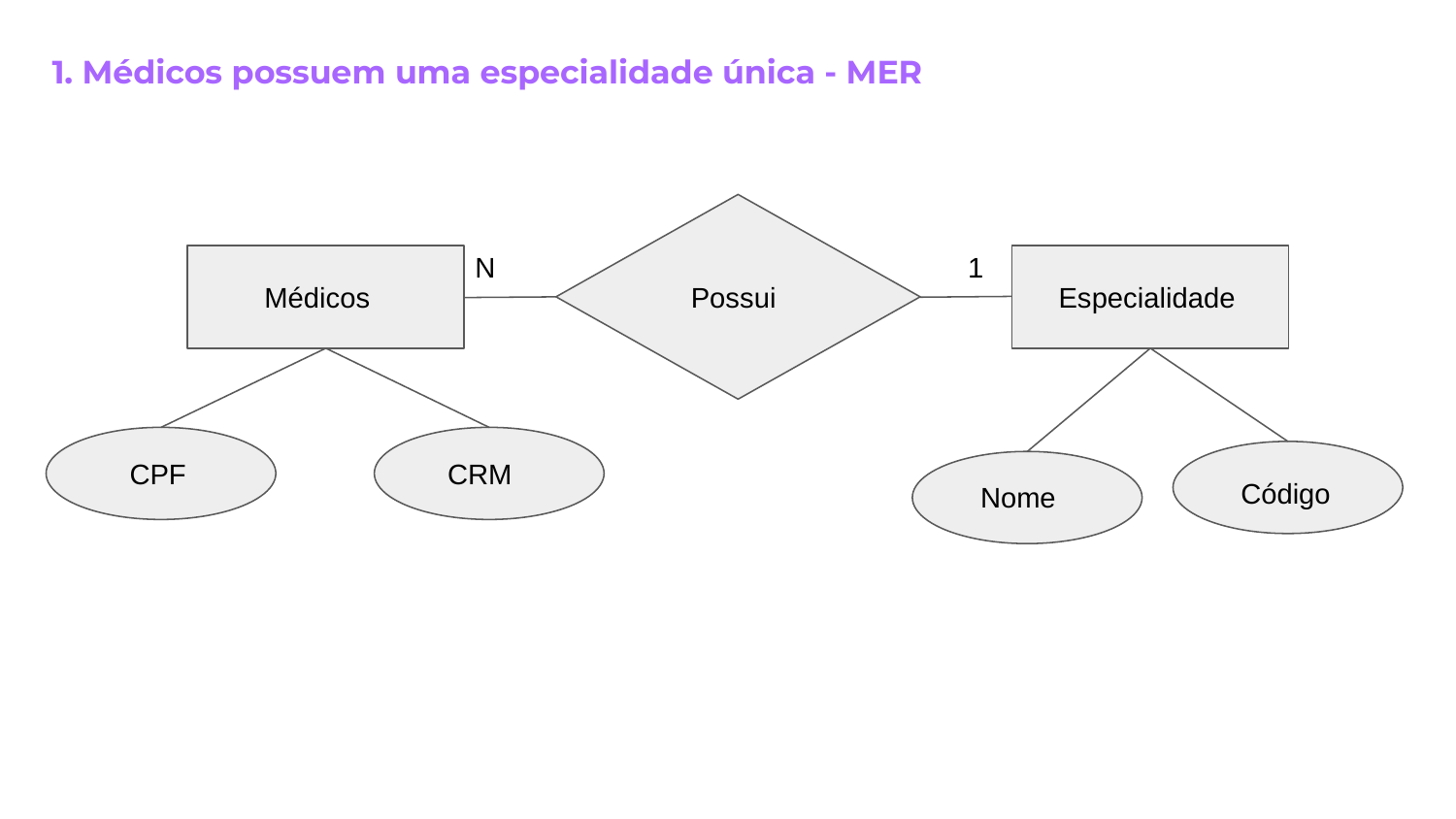

1. Médicos possuem uma especialidade única - MER

N
1

Possui
Especialidade
Médicos

CPF
CRM

Código
Nome